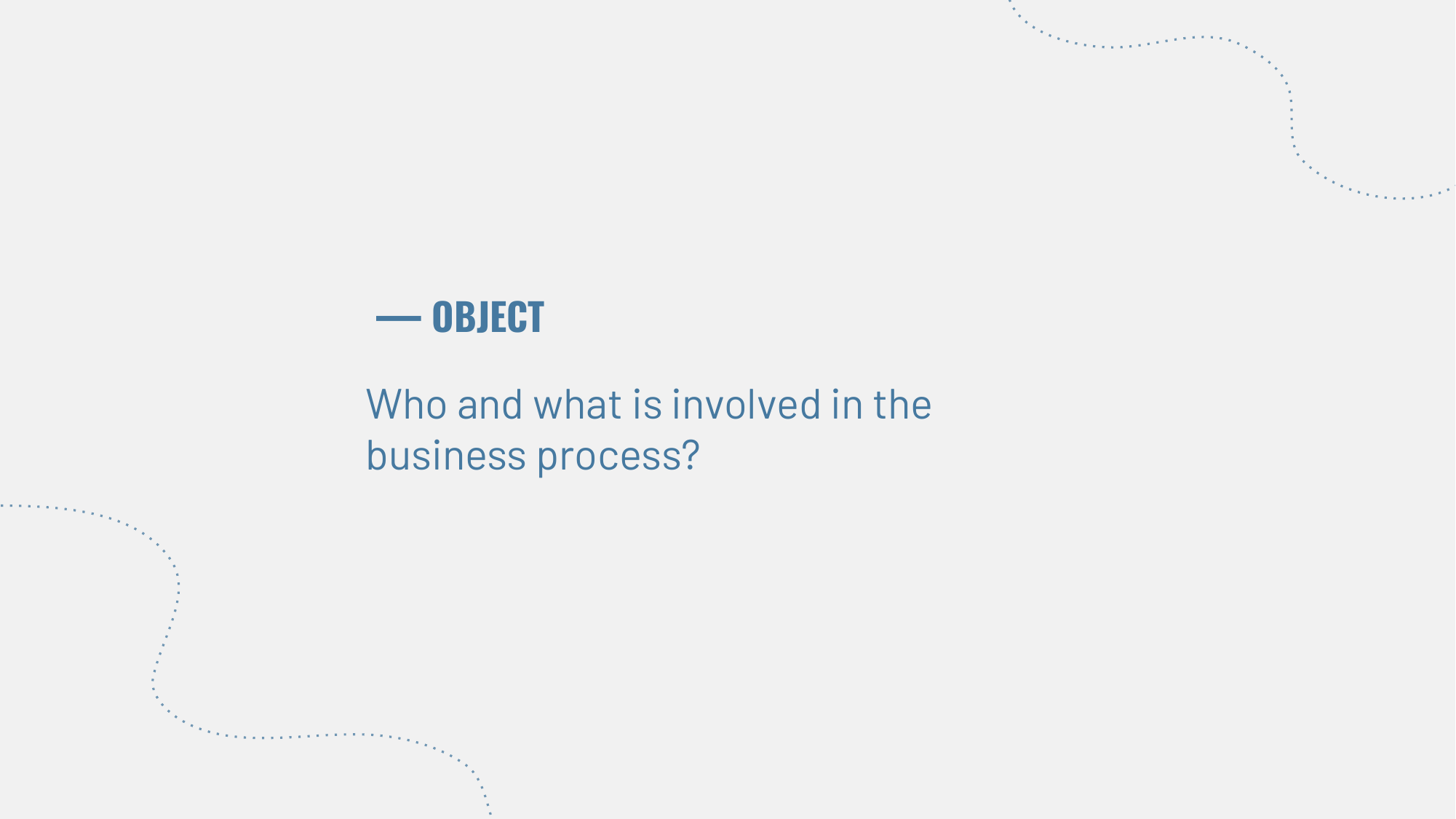

# — OBJECT
Who and what is involved in the business process?